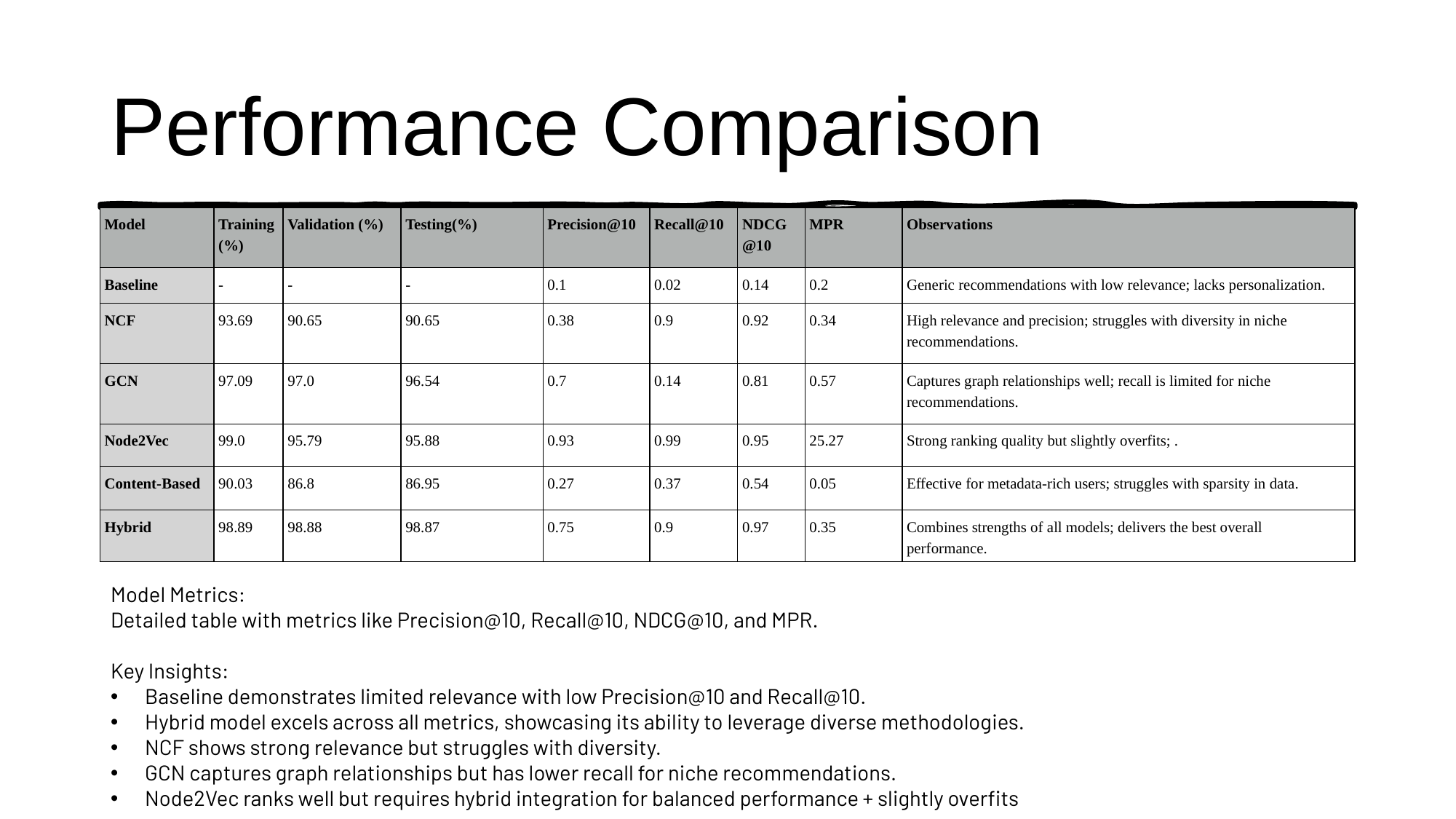

# Performance Comparison
| Model | Training(%) | Validation (%) | Testing(%) | Precision@10 | Recall@10 | NDCG@10 | MPR | Observations |
| --- | --- | --- | --- | --- | --- | --- | --- | --- |
| Baseline | - | - | - | 0.1 | 0.02 | 0.14 | 0.2 | Generic recommendations with low relevance; lacks personalization. |
| NCF | 93.69 | 90.65 | 90.65 | 0.38 | 0.9 | 0.92 | 0.34 | High relevance and precision; struggles with diversity in niche recommendations. |
| GCN | 97.09 | 97.0 | 96.54 | 0.7 | 0.14 | 0.81 | 0.57 | Captures graph relationships well; recall is limited for niche recommendations. |
| Node2Vec | 99.0 | 95.79 | 95.88 | 0.93 | 0.99 | 0.95 | 25.27 | Strong ranking quality but slightly overfits; . |
| Content-Based | 90.03 | 86.8 | 86.95 | 0.27 | 0.37 | 0.54 | 0.05 | Effective for metadata-rich users; struggles with sparsity in data. |
| Hybrid | 98.89 | 98.88 | 98.87 | 0.75 | 0.9 | 0.97 | 0.35 | Combines strengths of all models; delivers the best overall performance. |

Model Metrics:
Detailed table with metrics like Precision@10, Recall@10, NDCG@10, and MPR.

Key Insights:
Baseline demonstrates limited relevance with low Precision@10 and Recall@10.
Hybrid model excels across all metrics, showcasing its ability to leverage diverse methodologies.
NCF shows strong relevance but struggles with diversity.
GCN captures graph relationships but has lower recall for niche recommendations.
Node2Vec ranks well but requires hybrid integration for balanced performance + slightly overfits